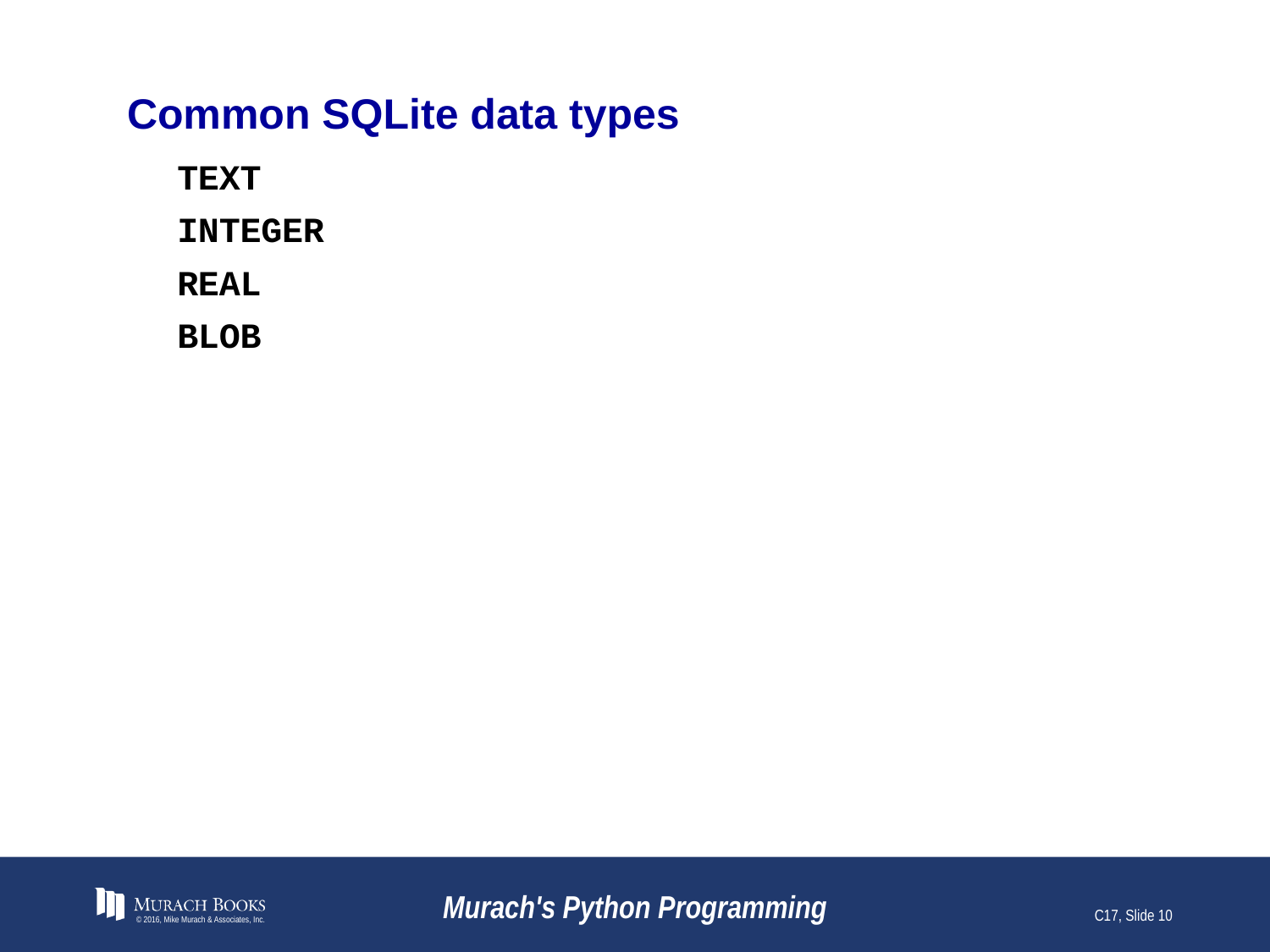

# Common SQLite data types
TEXT
INTEGER
REAL
BLOB

© 2016, Mike Murach & Associates, Inc.
Murach's Python Programming

C17, Slide 10